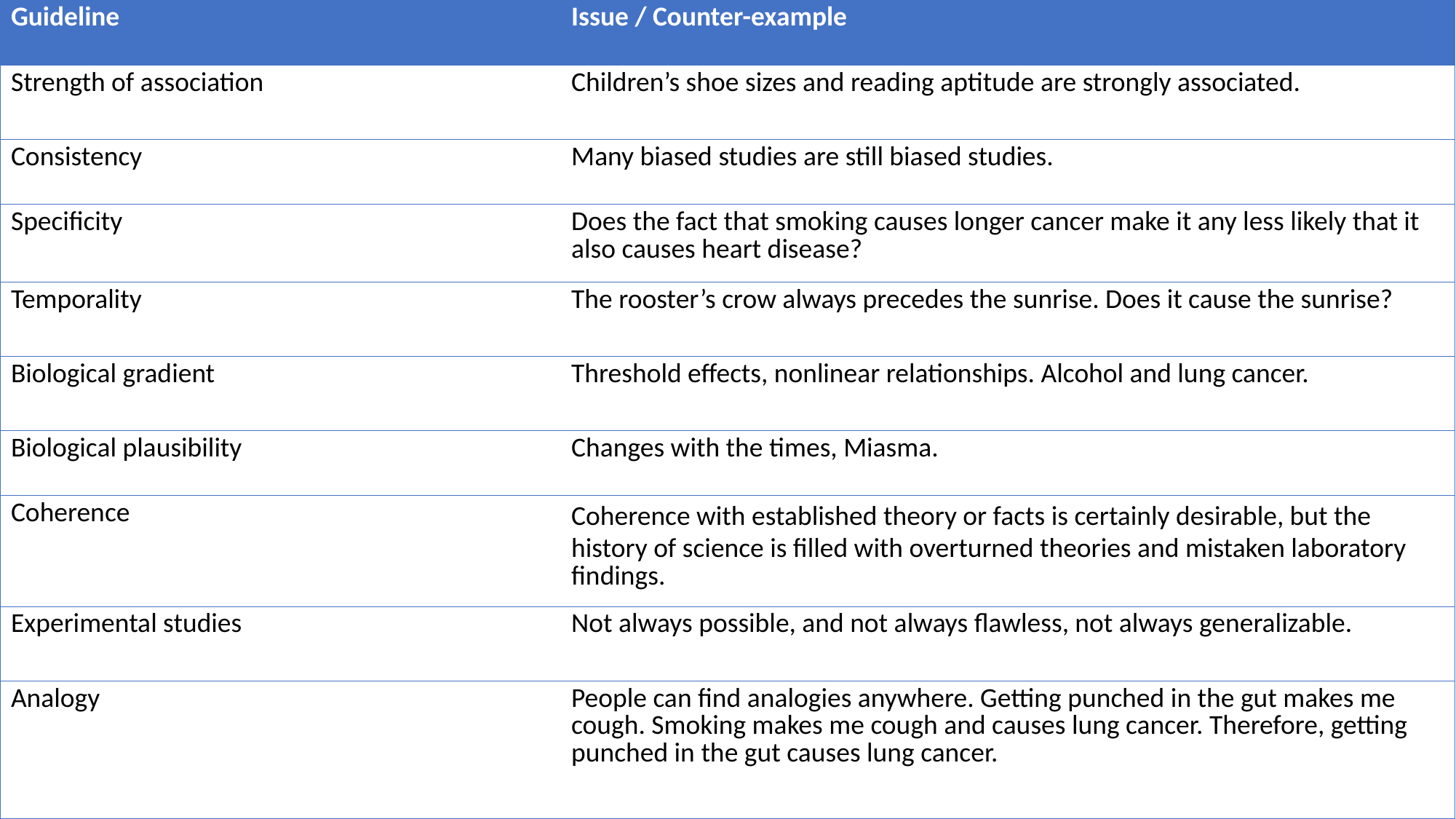

| Guideline | Issue / Counter-example |
| --- | --- |
| Strength of association | Children’s shoe sizes and reading aptitude are strongly associated. |
| Consistency | Many biased studies are still biased studies. |
| Specificity | Does the fact that smoking causes longer cancer make it any less likely that it also causes heart disease? |
| Temporality | The rooster’s crow always precedes the sunrise. Does it cause the sunrise? |
| Biological gradient | Threshold effects, nonlinear relationships. Alcohol and lung cancer. |
| Biological plausibility | Changes with the times, Miasma. |
| Coherence | ﻿Coherence with established theory or facts is certainly desirable, but the history of science is filled with overturned theories and mistaken laboratory findings. |
| Experimental studies | Not always possible, and not always flawless, not always generalizable. |
| Analogy | People can find analogies anywhere. Getting punched in the gut makes me cough. Smoking makes me cough and causes lung cancer. Therefore, getting punched in the gut causes lung cancer. |